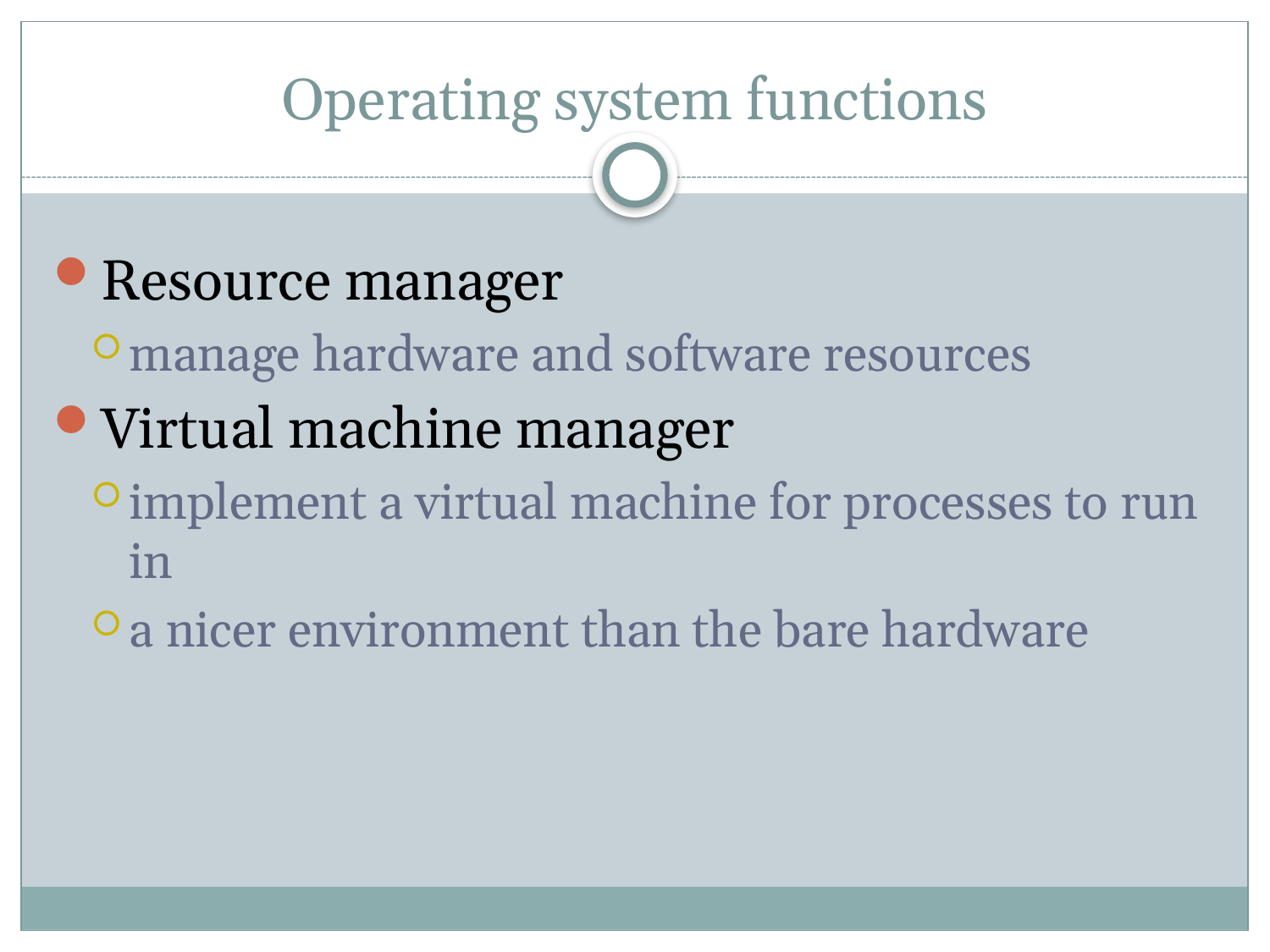

# Operating system functions
Resource manager
manage hardware and software resources
Virtual machine manager
implement a virtual machine for processes to run in
a nicer environment than the bare hardware